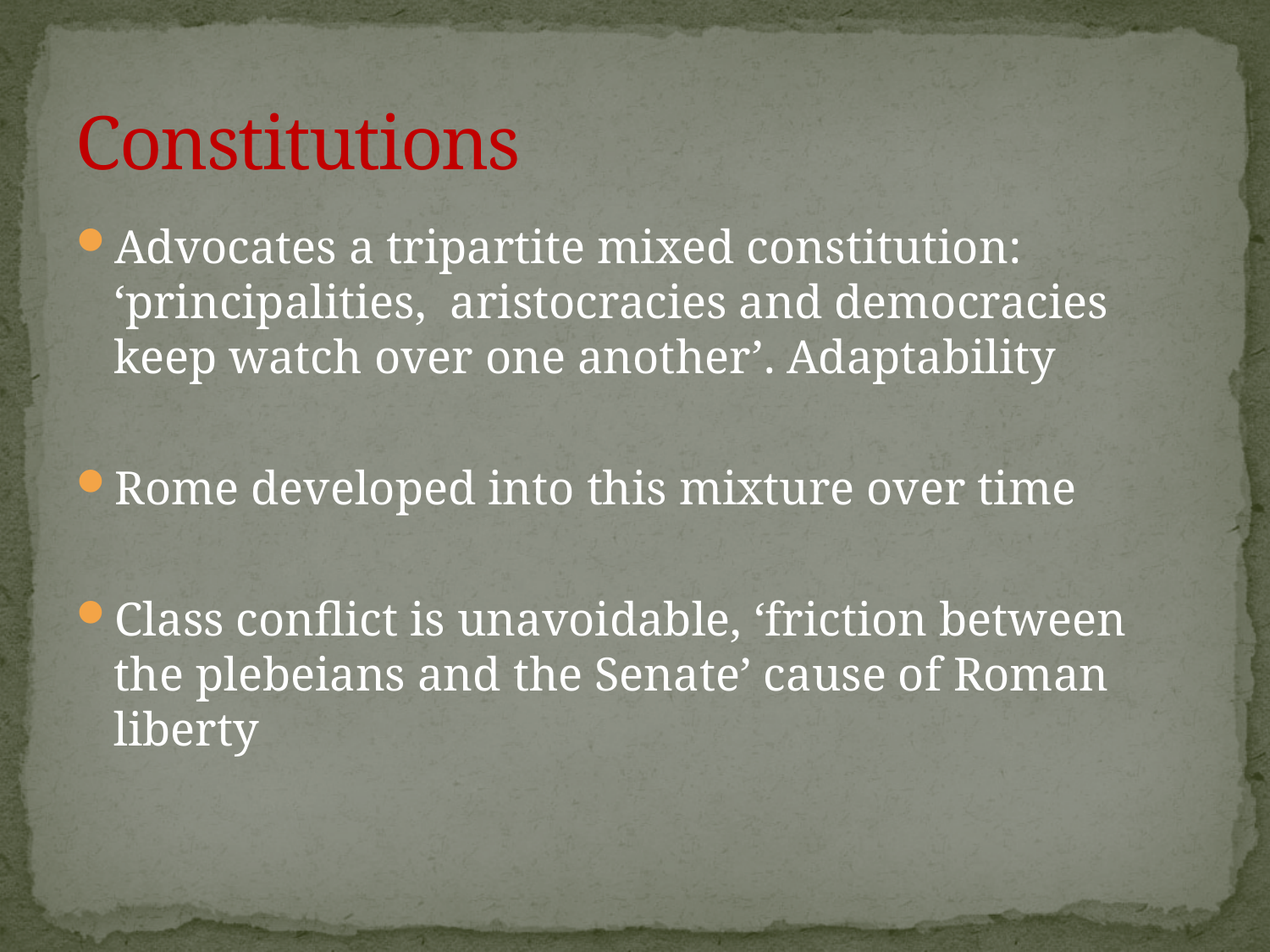

# Constitutions
Advocates a tripartite mixed constitution: ‘principalities,  aristocracies and democracies keep watch over one another’. Adaptability

Rome developed into this mixture over time

Class conflict is unavoidable, ‘friction between the plebeians and the Senate’ cause of Roman liberty